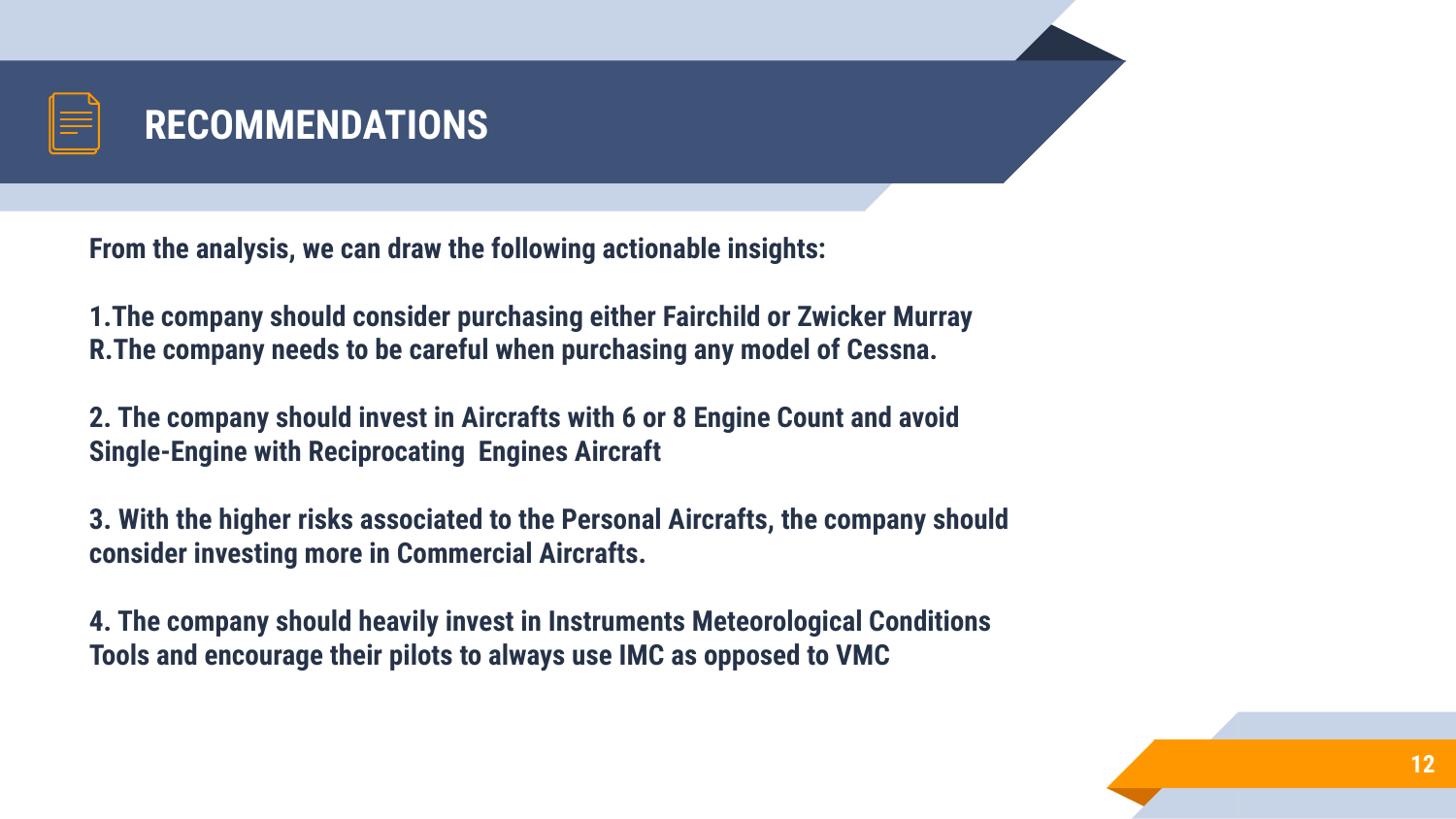

# RECOMMENDATIONS

From the analysis, we can draw the following actionable insights:

1.The company should consider purchasing either Fairchild or Zwicker Murray R.The company needs to be careful when purchasing any model of Cessna.

2. The company should invest in Aircrafts with 6 or 8 Engine Count and avoid Single-Engine with Reciprocating  Engines Aircraft

3. With the higher risks associated to the Personal Aircrafts, the company should consider investing more in Commercial Aircrafts.

4. The company should heavily invest in Instruments Meteorological Conditions Tools and encourage their pilots to always use IMC as opposed to VMC
12